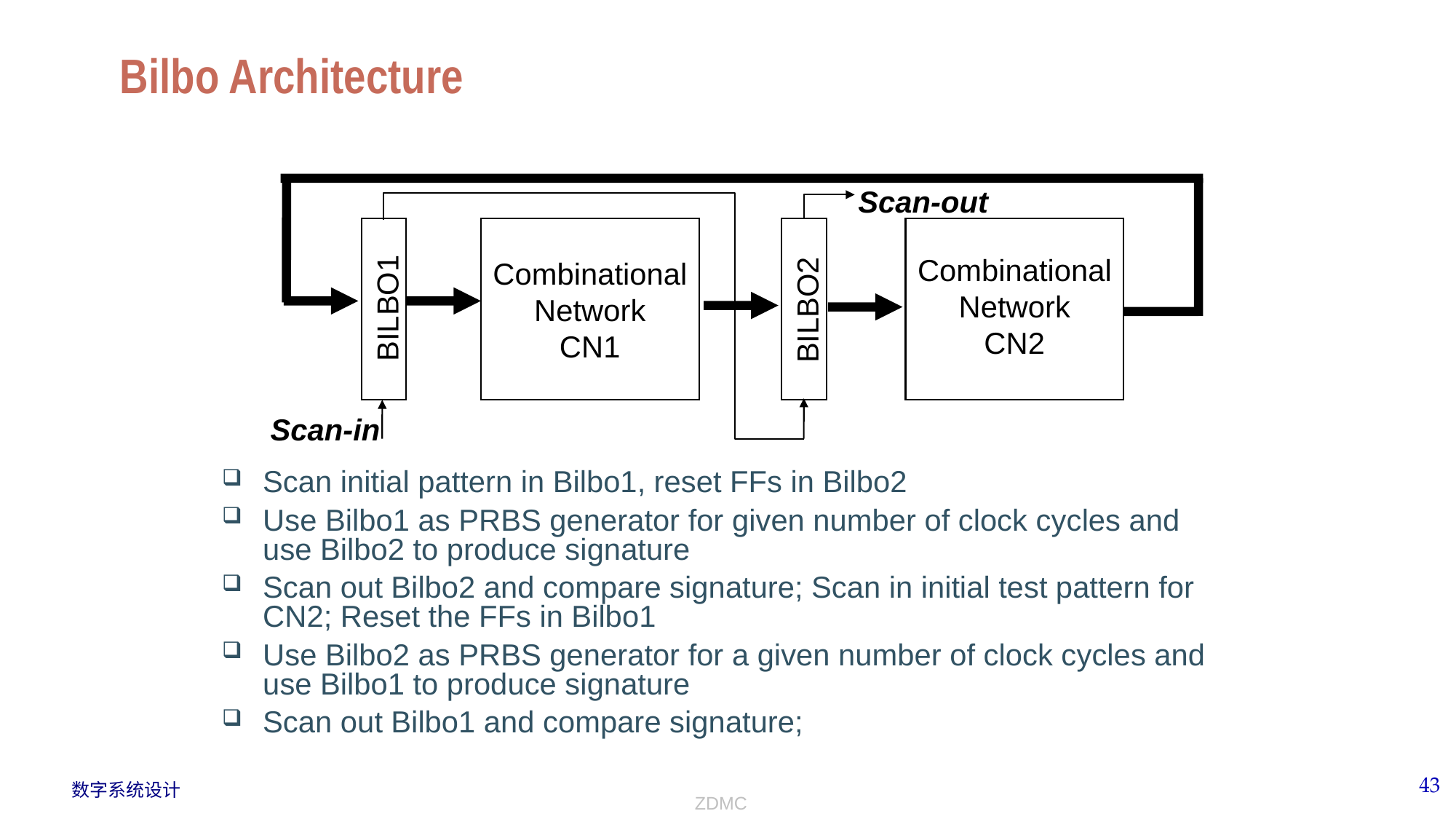

# Bilbo Architecture

Scan-out

Combinational
Network
CN1

Combinational
Network
CN2

BILBO1
BILBO2

Scan-in
Scan initial pattern in Bilbo1, reset FFs in Bilbo2
Use Bilbo1 as PRBS generator for given number of clock cycles and use Bilbo2 to produce signature
Scan out Bilbo2 and compare signature; Scan in initial test pattern for CN2; Reset the FFs in Bilbo1
Use Bilbo2 as PRBS generator for a given number of clock cycles and use Bilbo1 to produce signature
Scan out Bilbo1 and compare signature;
ZDMC
43